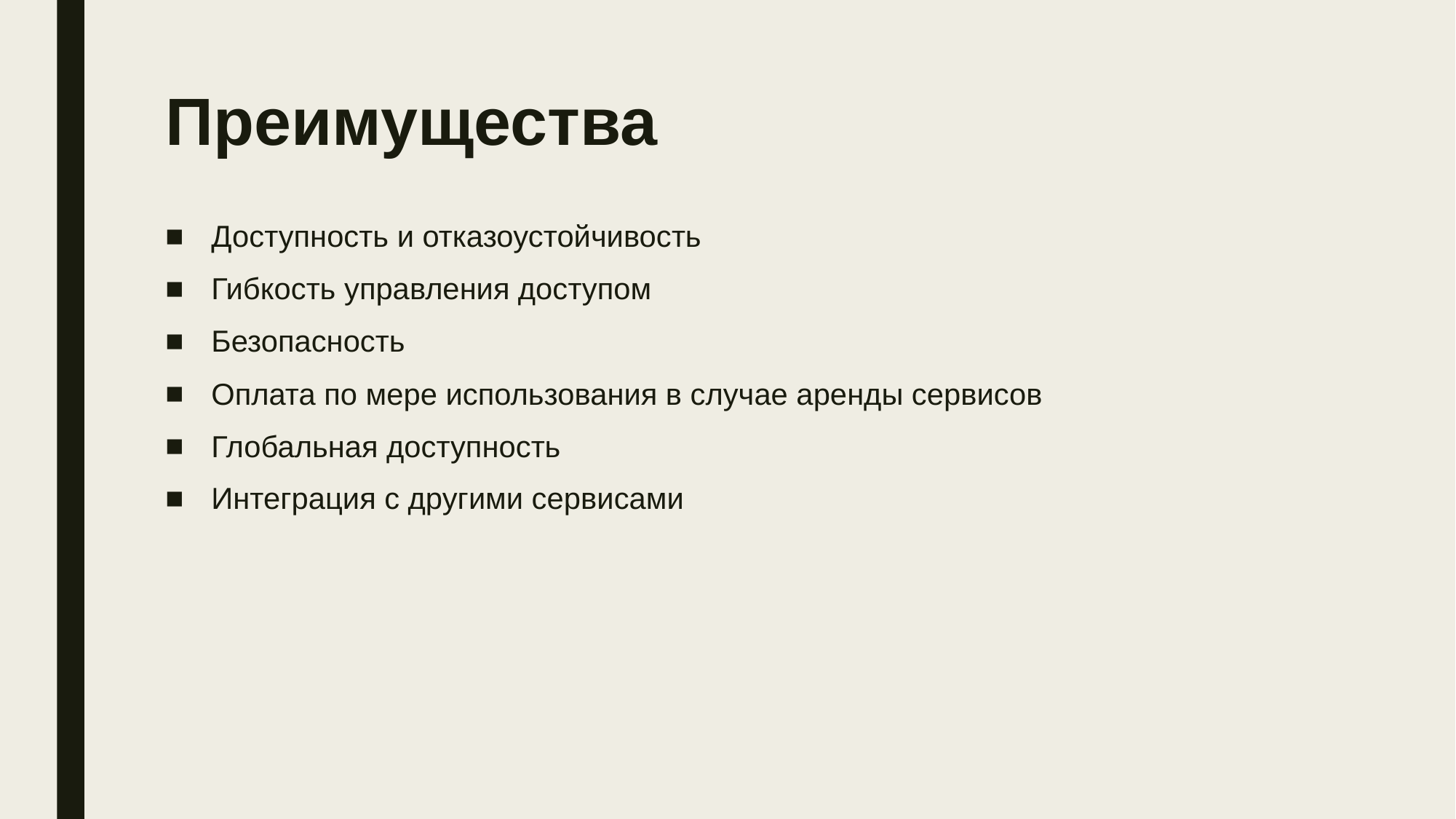

# Преимущества
Доступность и отказоустойчивость
Гибкость управления доступом
Безопасность
Оплата по мере использования в случае аренды сервисов
Глобальная доступность
Интеграция с другими сервисами